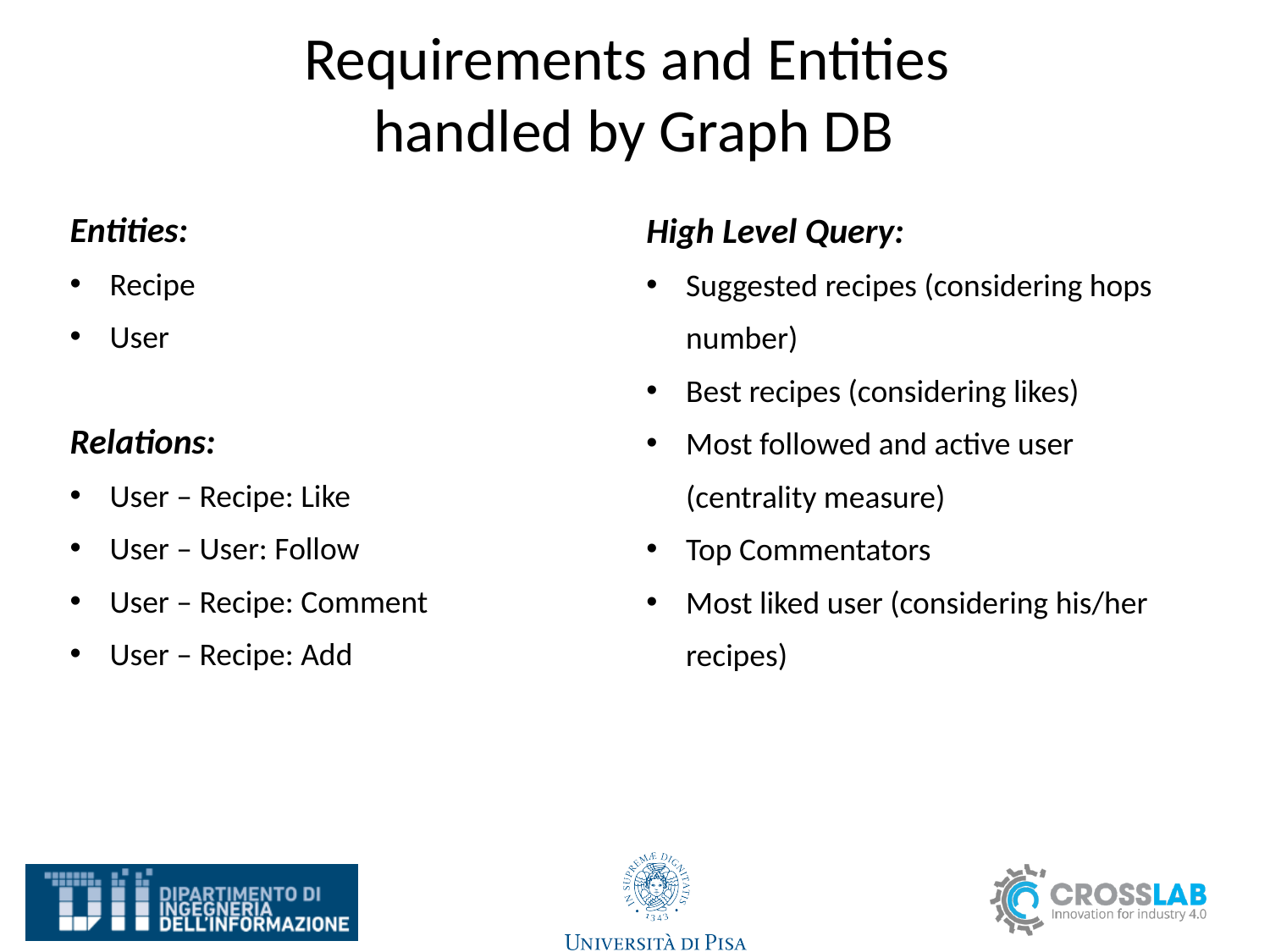

# Requirements and Entities handled by Graph DB
Entities:
Recipe
User

Relations:
User – Recipe: Like
User – User: Follow
User – Recipe: Comment
User – Recipe: Add

High Level Query:
Suggested recipes (considering hops number)
Best recipes (considering likes)
Most followed and active user (centrality measure)
Top Commentators
Most liked user (considering his/her recipes)